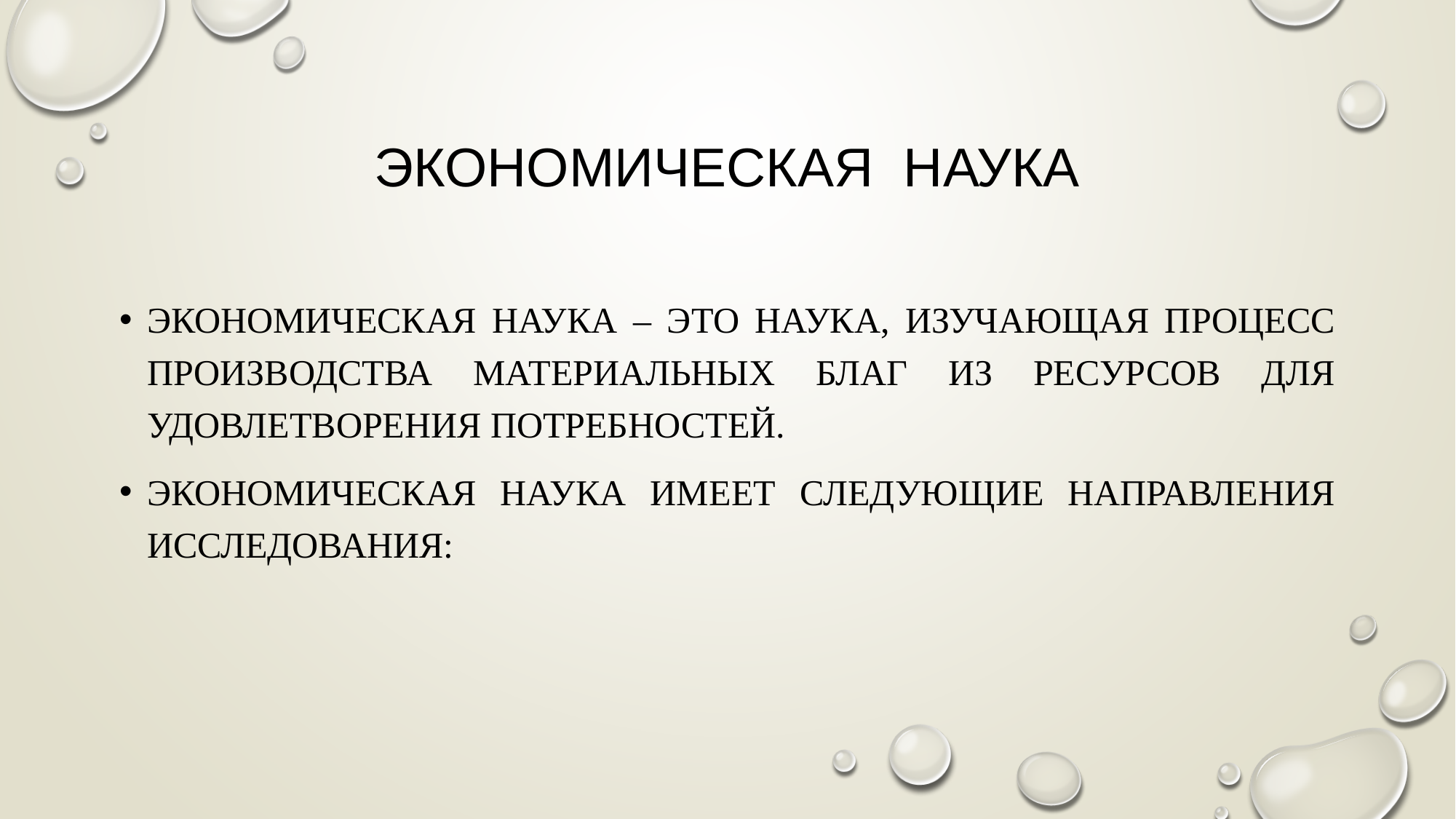

# Экономическая  наука
Экономическая наука – это наука, изучающая процесс производства материальных благ из ресурсов для удовлетворения потребностей.
Экономическая наука имеет следующие направления исследования: